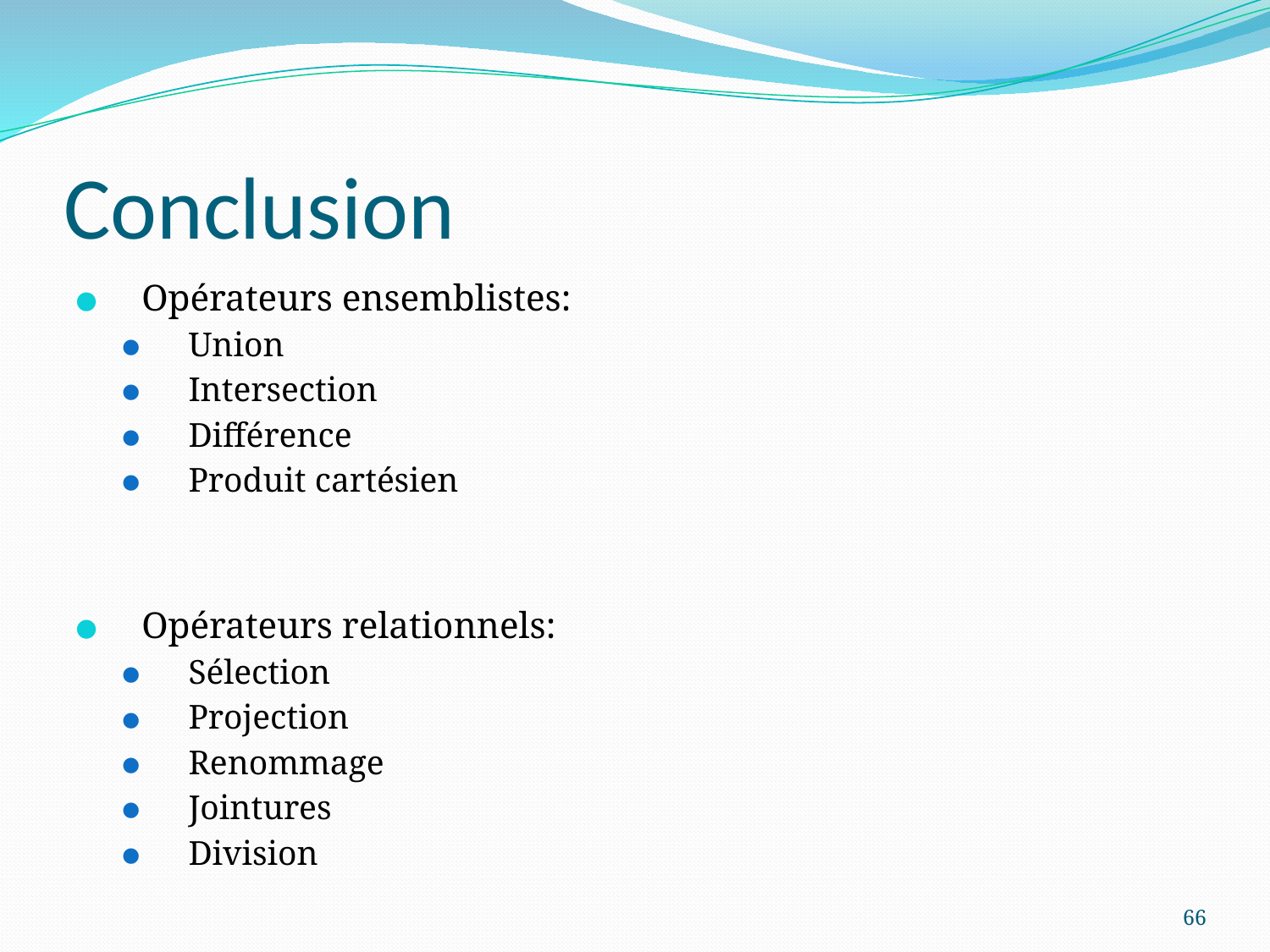

# Conclusion
Opérateurs ensemblistes:
Union
Intersection
Différence
Produit cartésien

Opérateurs relationnels:
Sélection
Projection
Renommage
Jointures
Division

66